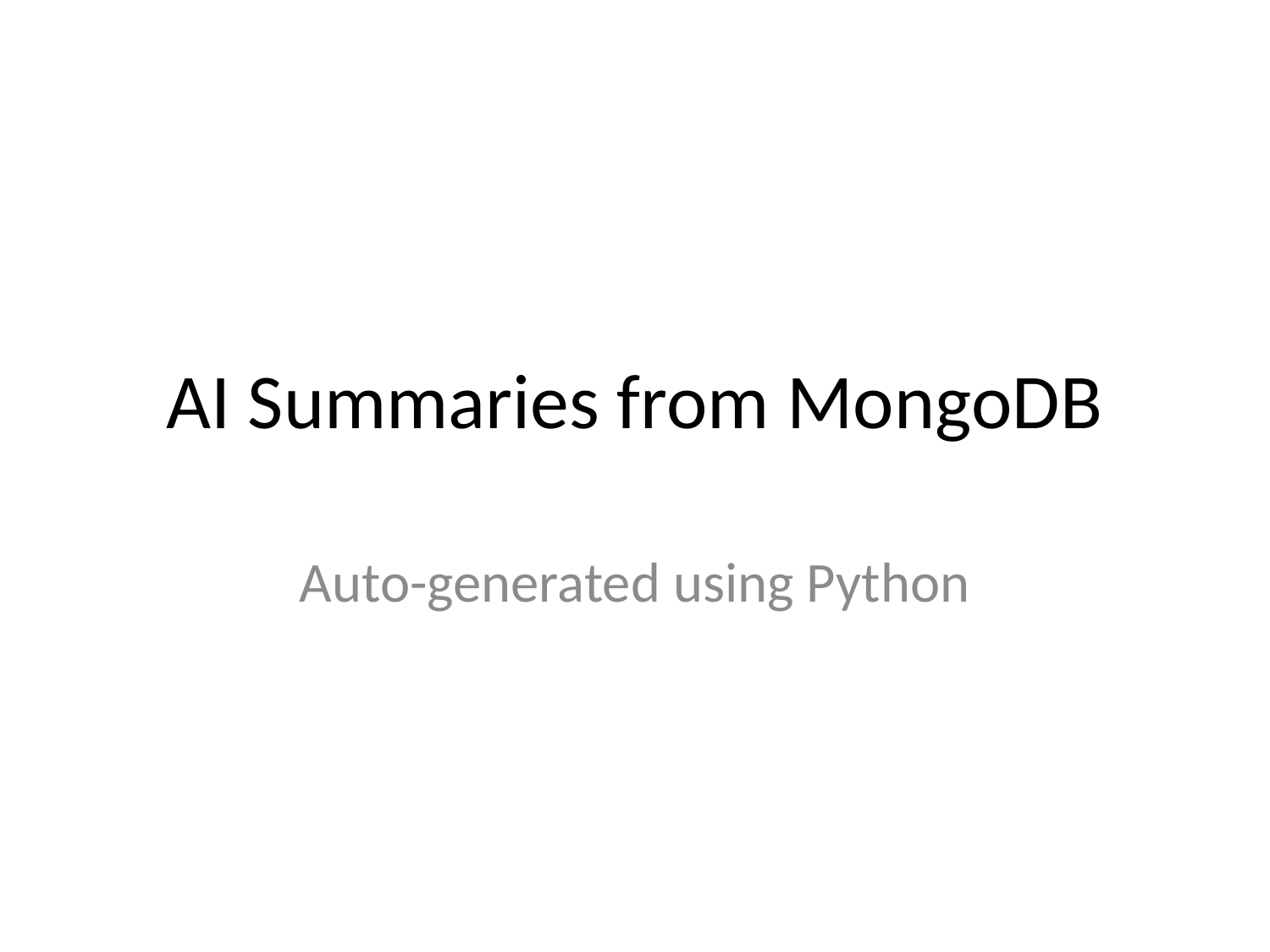

# AI Summaries from MongoDB
Auto-generated using Python